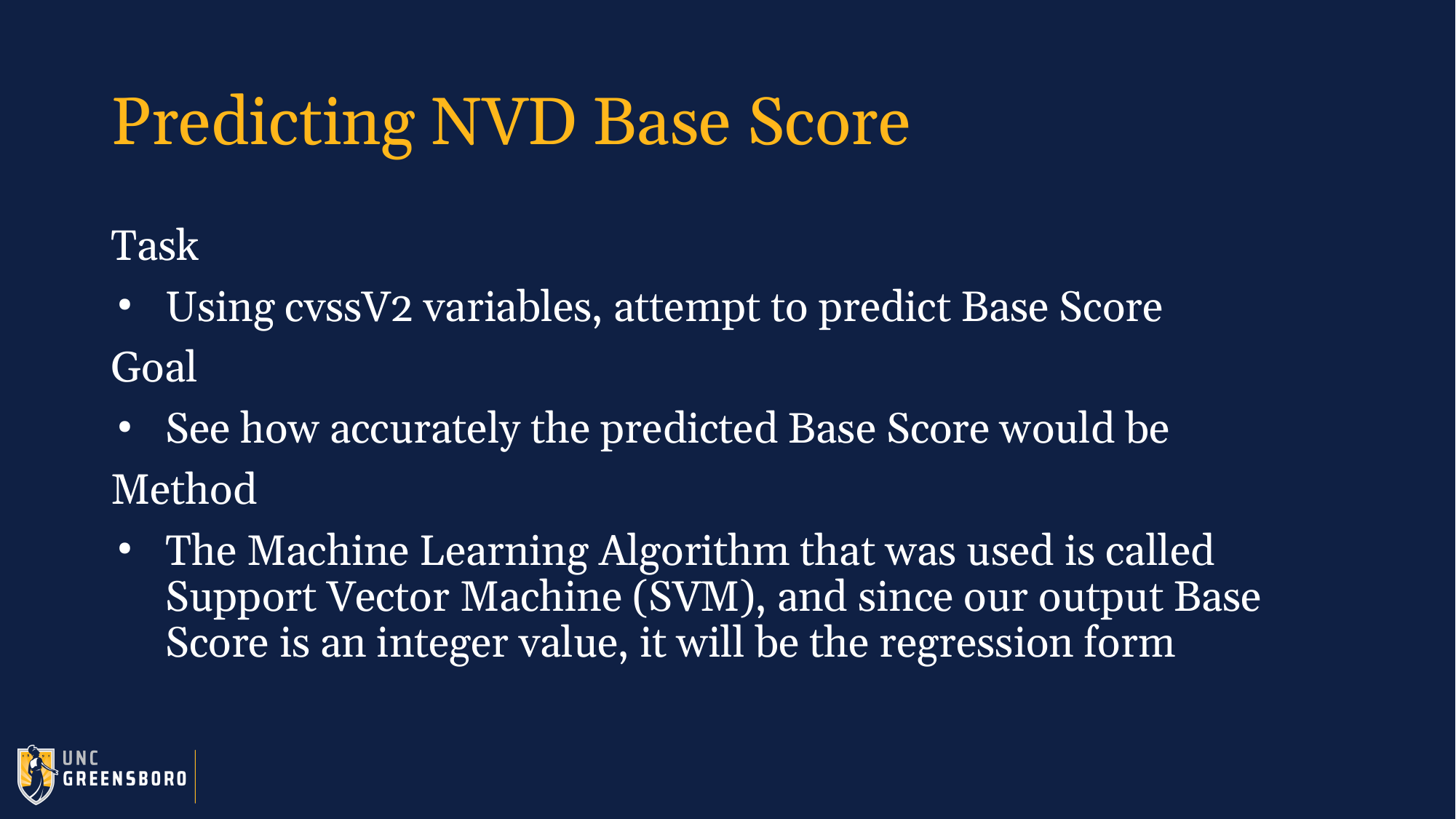

# Predicting NVD Base Score
Task
Using cvssV2 variables, attempt to predict Base Score
Goal
See how accurately the predicted Base Score would be
Method
The Machine Learning Algorithm that was used is called Support Vector Machine (SVM), and since our output Base Score is an integer value, it will be the regression form